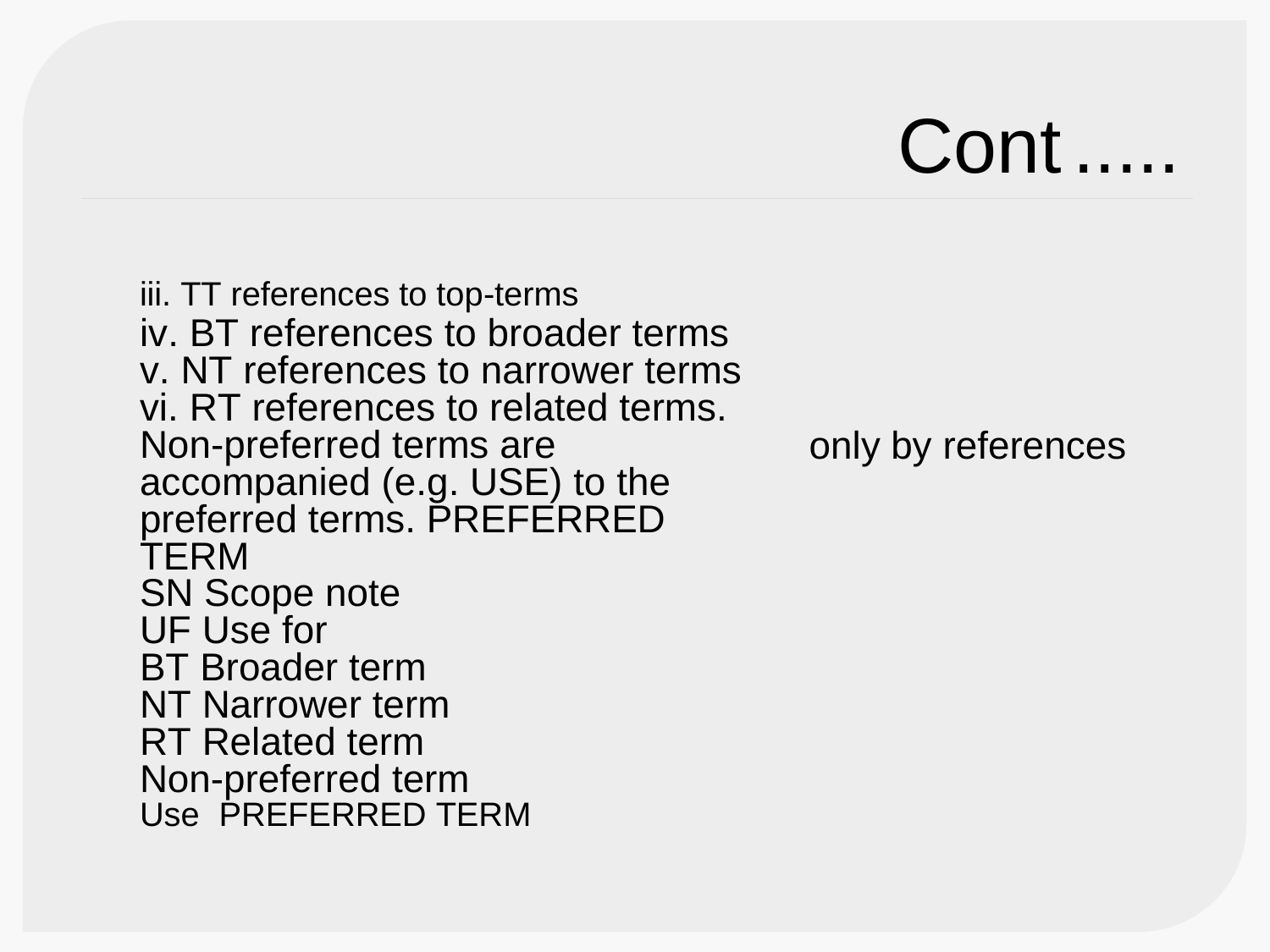

Cont
.....

iii. TT references to top-terms
iv. BT references to broader terms v. NT references to narrower terms vi. RT references to related terms.
Non-preferred terms are accompanied (e.g. USE) to the preferred terms. PREFERRED TERM
SN Scope note
UF Use for
BT Broader term NT Narrower term RT Related term
Non-preferred term
Use PREFERRED TERM
only
by
references